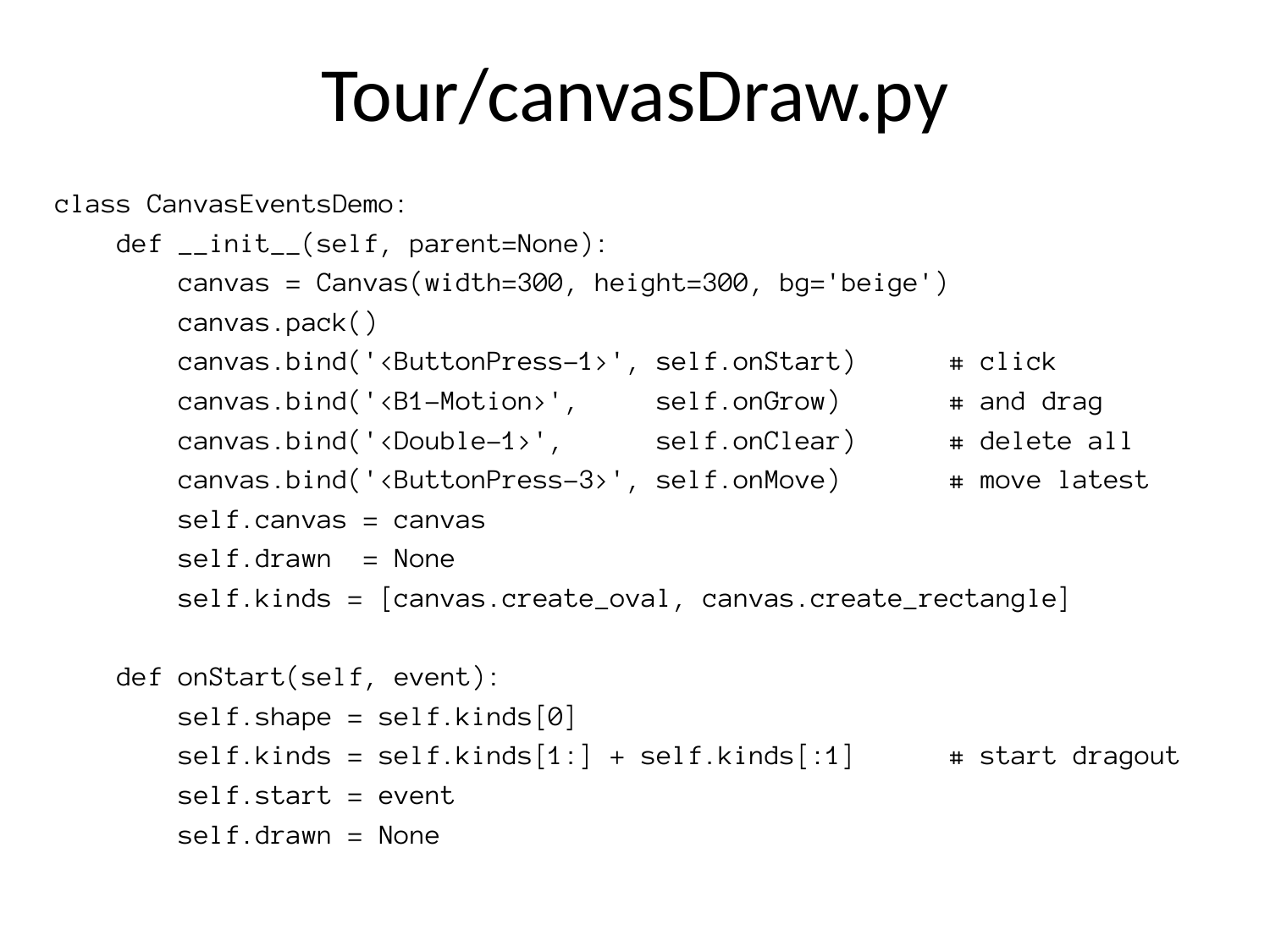

# Tour/canvasDraw.py
class CanvasEventsDemo:
    def __init__(self, parent=None):
        canvas = Canvas(width=300, height=300, bg='beige')
        canvas.pack()
        canvas.bind('<ButtonPress-1>', self.onStart)      # click
        canvas.bind('<B1-Motion>',     self.onGrow)       # and drag
        canvas.bind('<Double-1>',      self.onClear)      # delete all
        canvas.bind('<ButtonPress-3>', self.onMove)       # move latest
        self.canvas = canvas
        self.drawn  = None
        self.kinds = [canvas.create_oval, canvas.create_rectangle]

    def onStart(self, event):
        self.shape = self.kinds[0]
        self.kinds = self.kinds[1:] + self.kinds[:1]      # start dragout
        self.start = event
        self.drawn = None